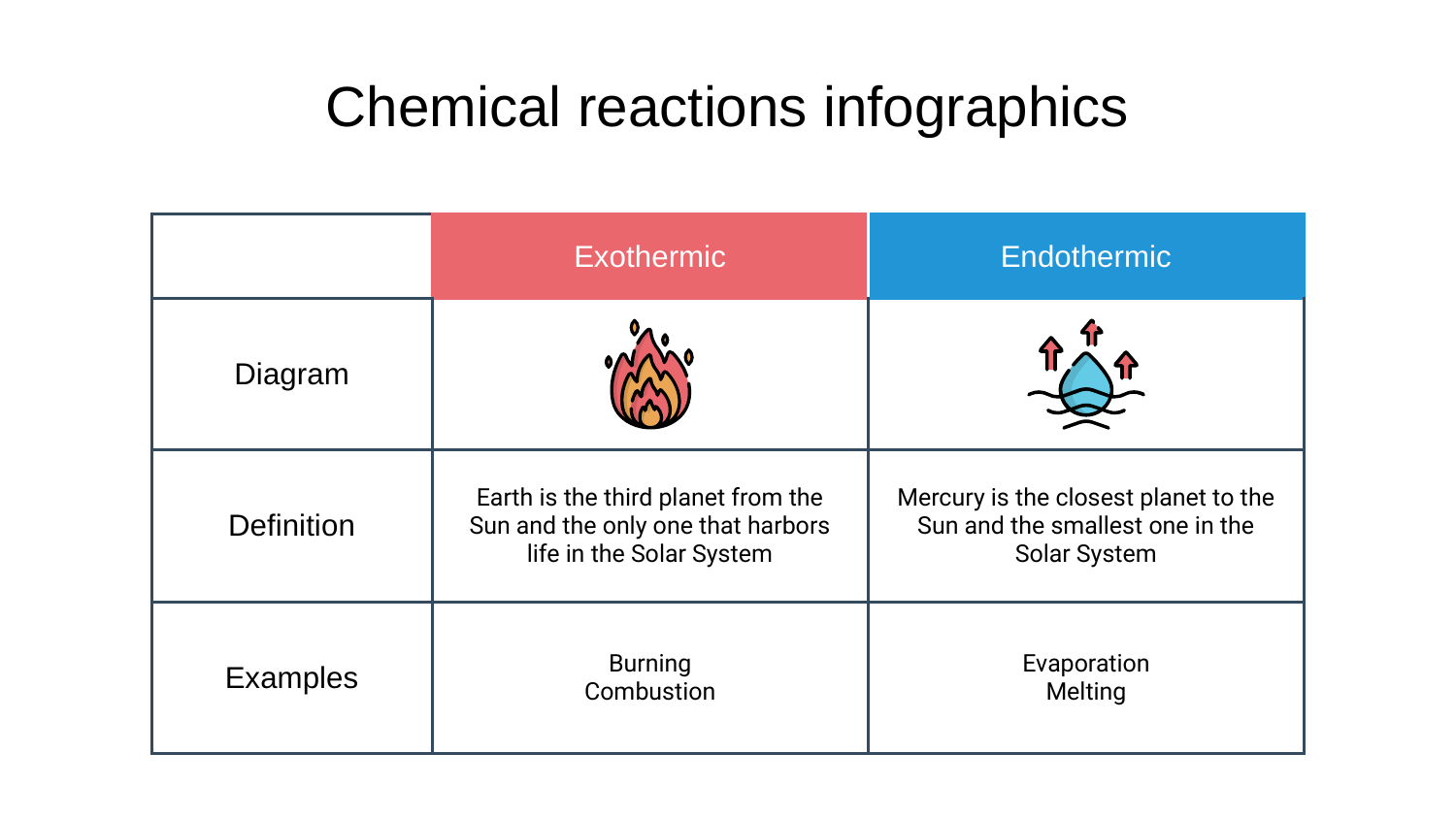

# Chemical reactions infographics
|  | Exothermic | Endothermic |
| --- | --- | --- |
| Diagram |  |  |
| Definition | Earth is the third planet from the Sun and the only one that harbors life in the Solar System | Mercury is the closest planet to the Sun and the smallest one in the Solar System |
| Examples | Burning Combustion | Evaporation Melting |